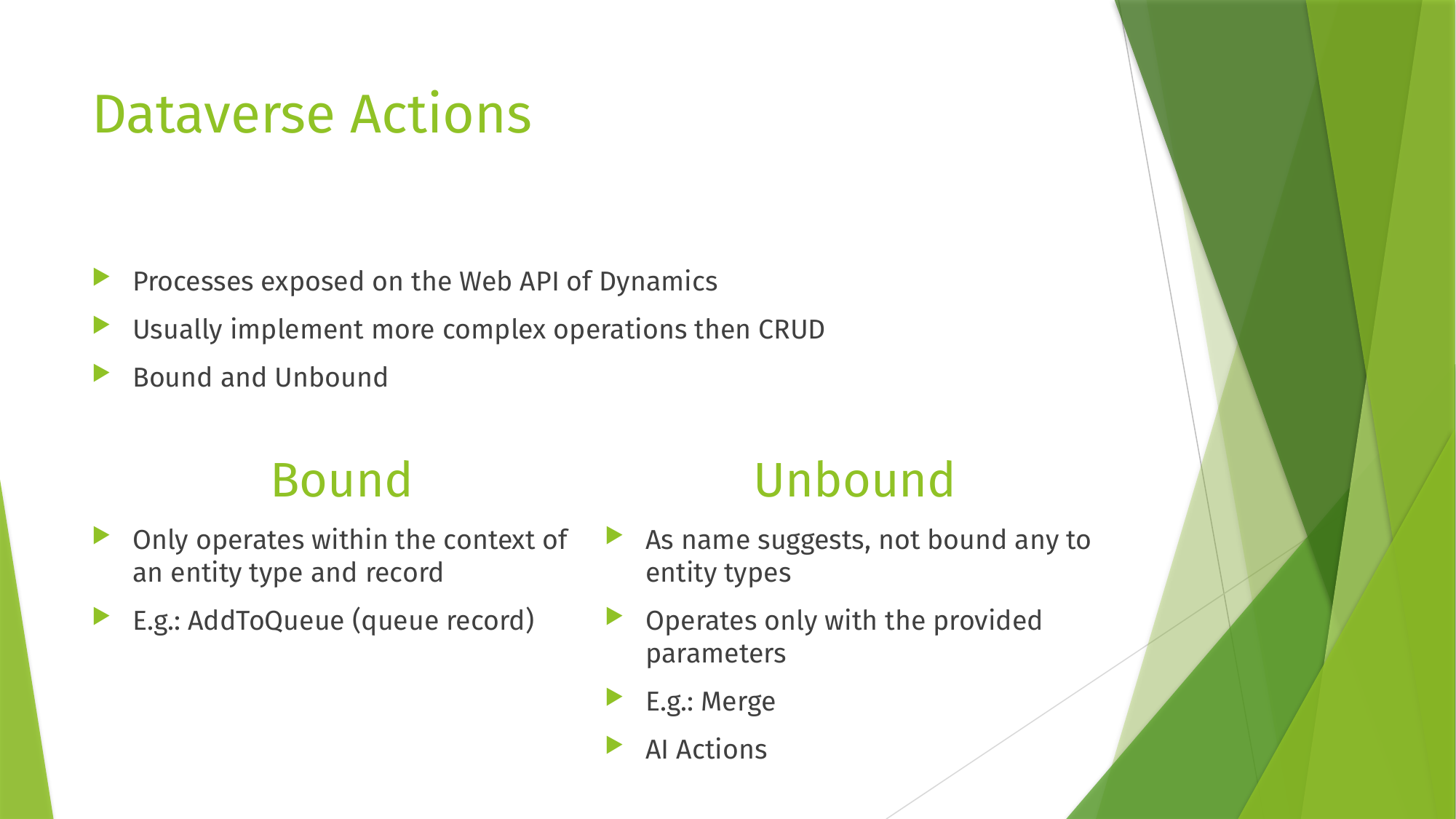

# Dataverse Actions
Processes exposed on the Web API of Dynamics
Usually implement more complex operations then CRUD
Bound and Unbound
Bound
Only operates within the context of an entity type and record
E.g.: AddToQueue (queue record)

Unbound
As name suggests, not bound any to entity types
Operates only with the provided parameters
E.g.: Merge
AI Actions